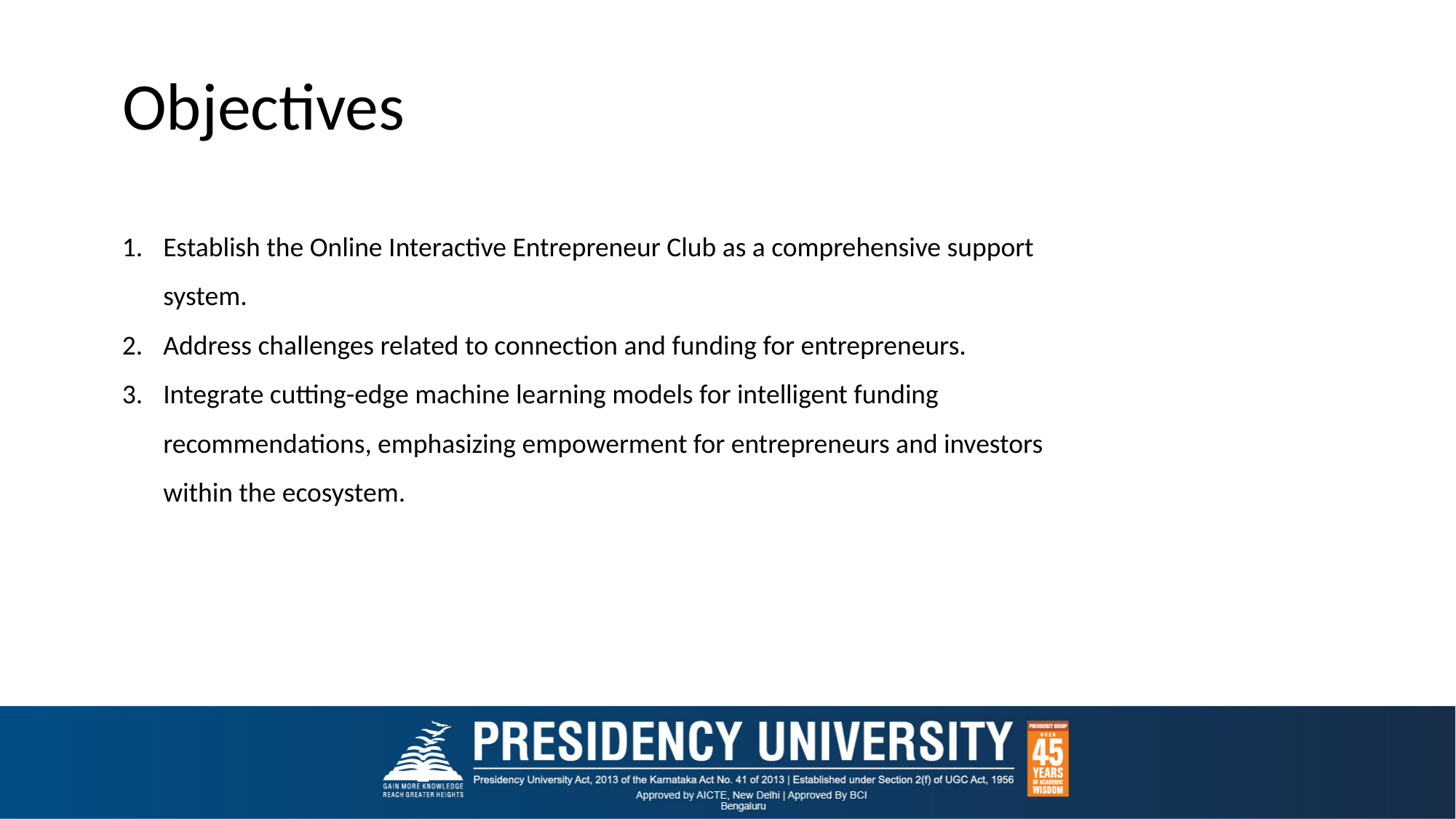

# Objectives
Establish the Online Interactive Entrepreneur Club as a comprehensive support system.
Address challenges related to connection and funding for entrepreneurs.
Integrate cutting-edge machine learning models for intelligent funding recommendations, emphasizing empowerment for entrepreneurs and investors within the ecosystem.